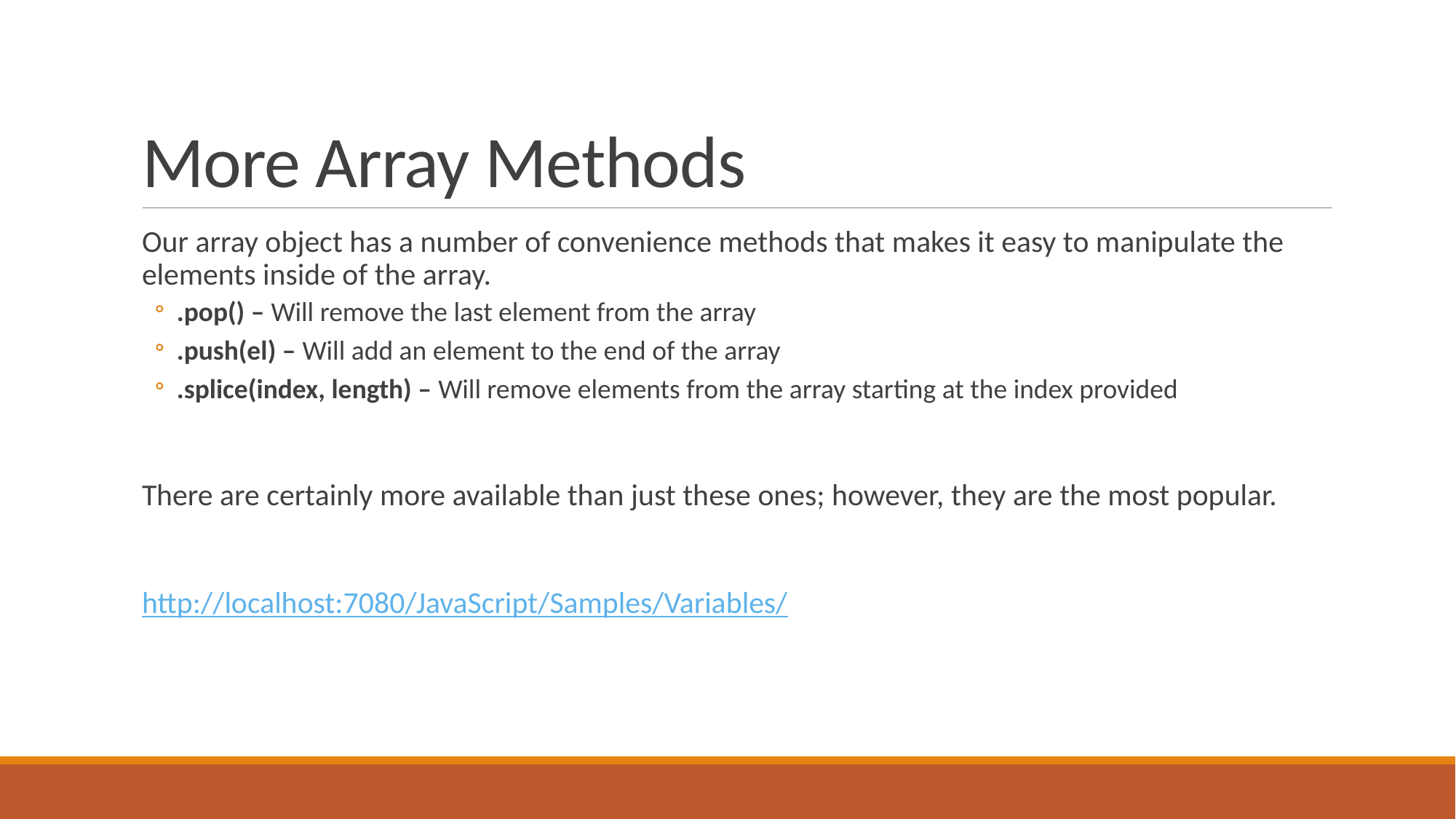

# More Array Methods
Our array object has a number of convenience methods that makes it easy to manipulate the elements inside of the array.
.pop() – Will remove the last element from the array
.push(el) – Will add an element to the end of the array
.splice(index, length) – Will remove elements from the array starting at the index provided

There are certainly more available than just these ones; however, they are the most popular.

http://localhost:7080/JavaScript/Samples/Variables/